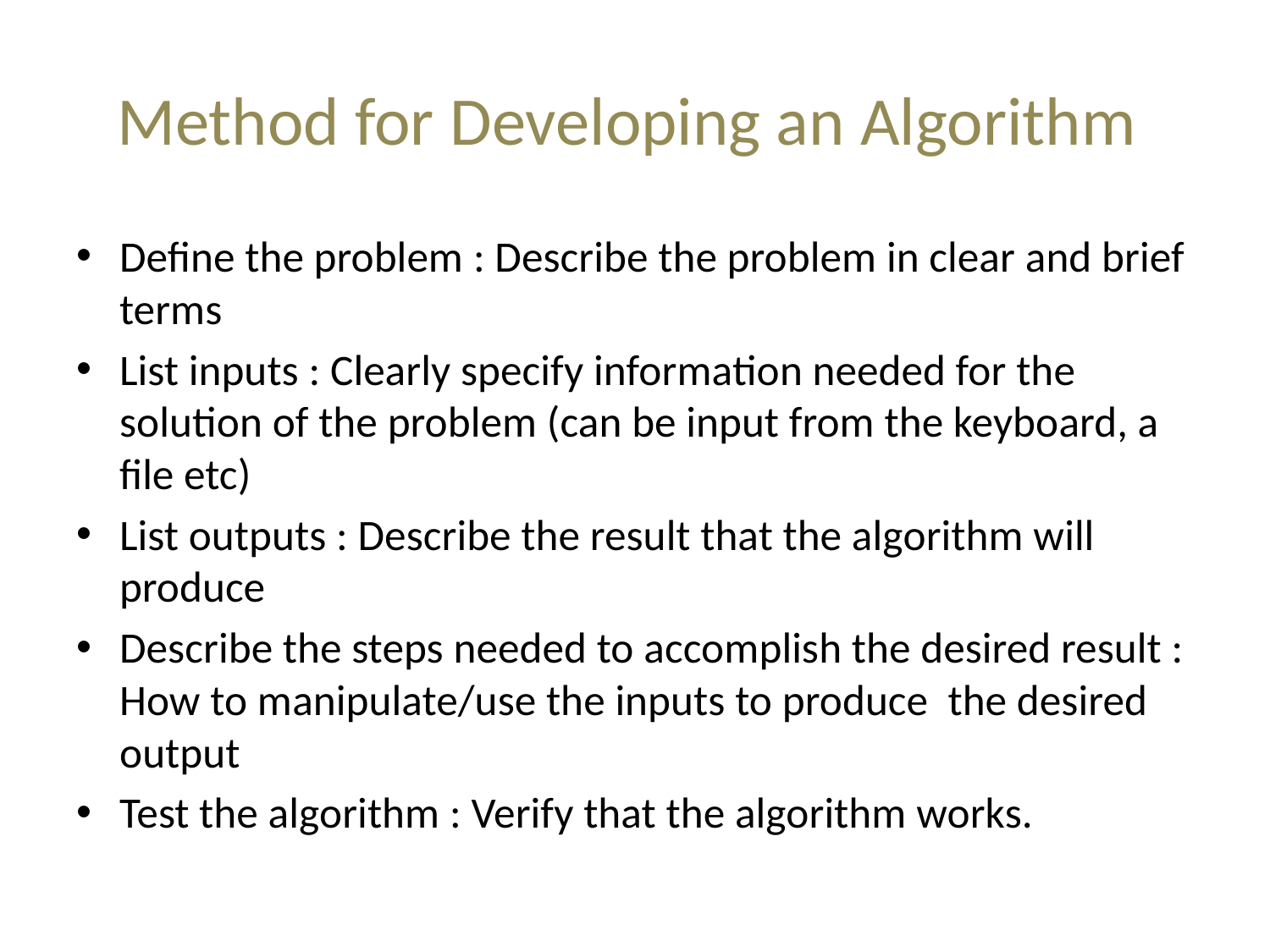

# Method for Developing an Algorithm
Define the problem : Describe the problem in clear and brief terms
List inputs : Clearly specify information needed for the solution of the problem (can be input from the keyboard, a file etc)
List outputs : Describe the result that the algorithm will produce
Describe the steps needed to accomplish the desired result : How to manipulate/use the inputs to produce  the desired output
Test the algorithm : Verify that the algorithm works.